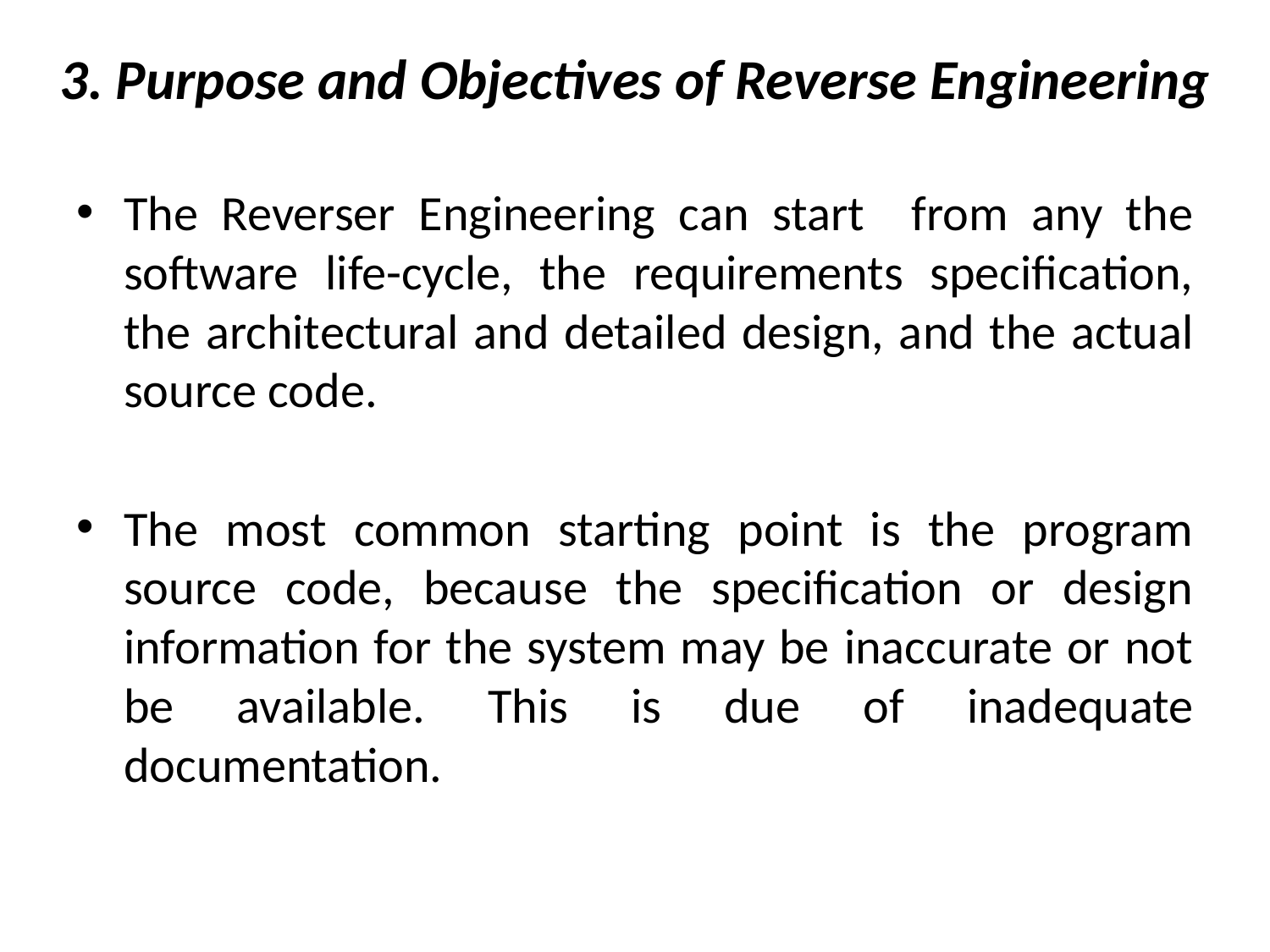

# 3. Purpose and Objectives of Reverse Engineering

The Reverser Engineering can start  from any the software life-cycle, the requirements specification, the architectural and detailed design, and the actual source code.

The most common starting point is the program source code, because the specification or design information for the system may be inaccurate or not be available. This is due of inadequate documentation.